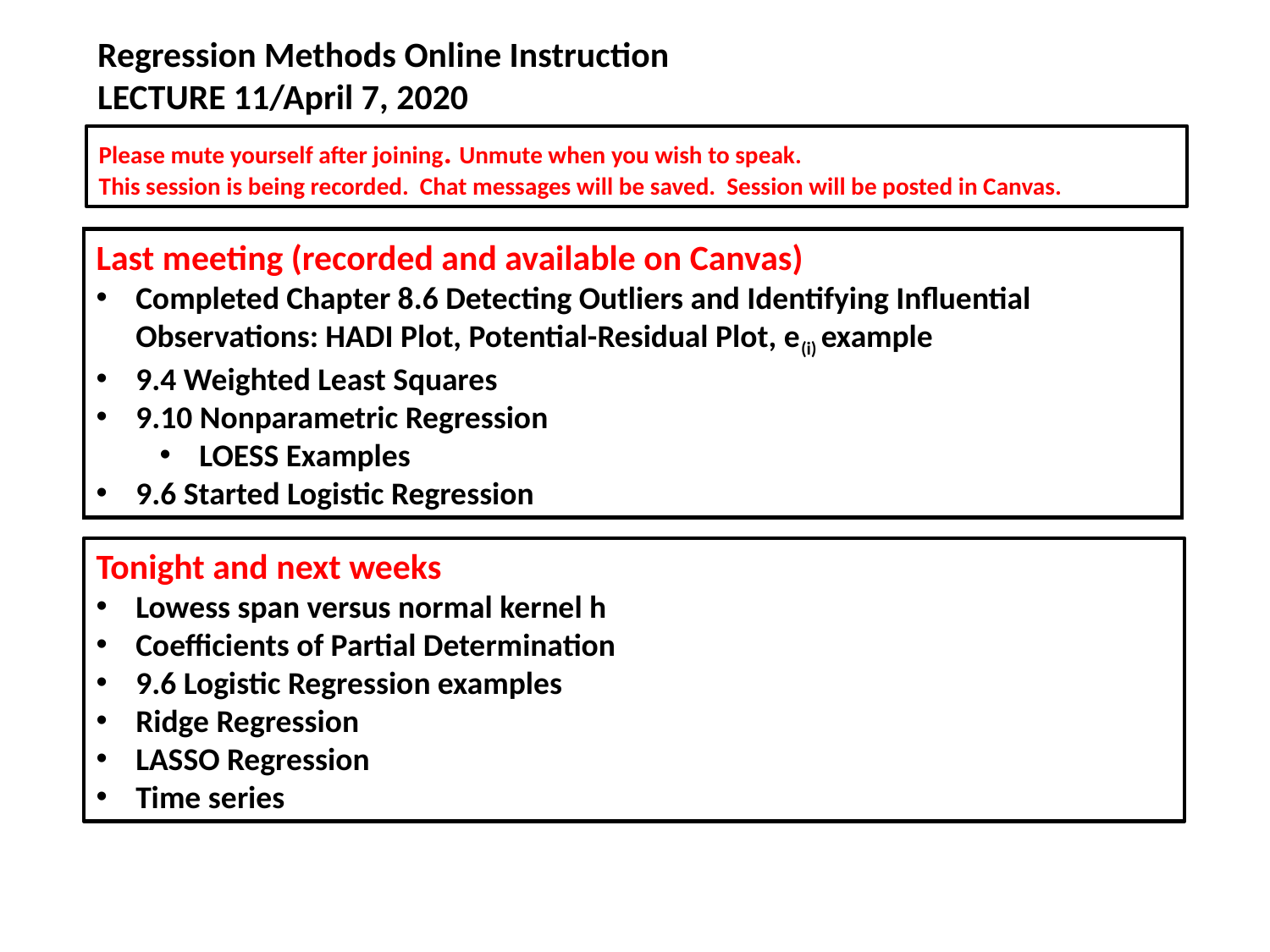

Regression Methods Online Instruction
LECTURE 11/April 7, 2020
Please mute yourself after joining. Unmute when you wish to speak.
This session is being recorded.  Chat messages will be saved.  Session will be posted in Canvas.
Last meeting (recorded and available on Canvas)
Completed Chapter 8.6 Detecting Outliers and Identifying Influential Observations: HADI Plot, Potential-Residual Plot, e(i) example
9.4 Weighted Least Squares
9.10 Nonparametric Regression
LOESS Examples
9.6 Started Logistic Regression
Tonight and next weeks
Lowess span versus normal kernel h
Coefficients of Partial Determination
9.6 Logistic Regression examples
Ridge Regression
LASSO Regression
Time series